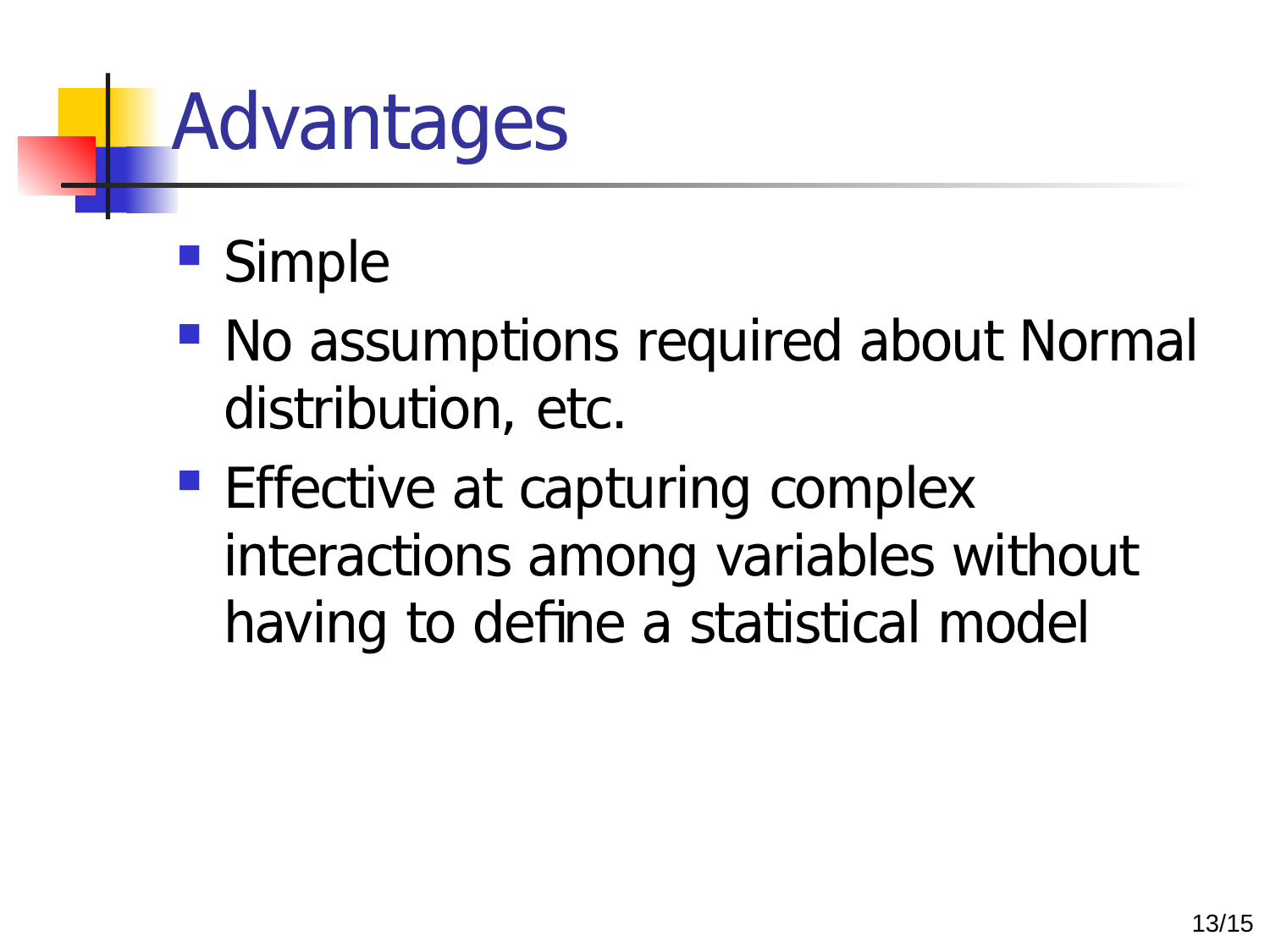

# Advantages
Simple
No assumptions required about Normal distribution, etc.
Effective at capturing complex interactions among variables without having to define a statistical model
13/15